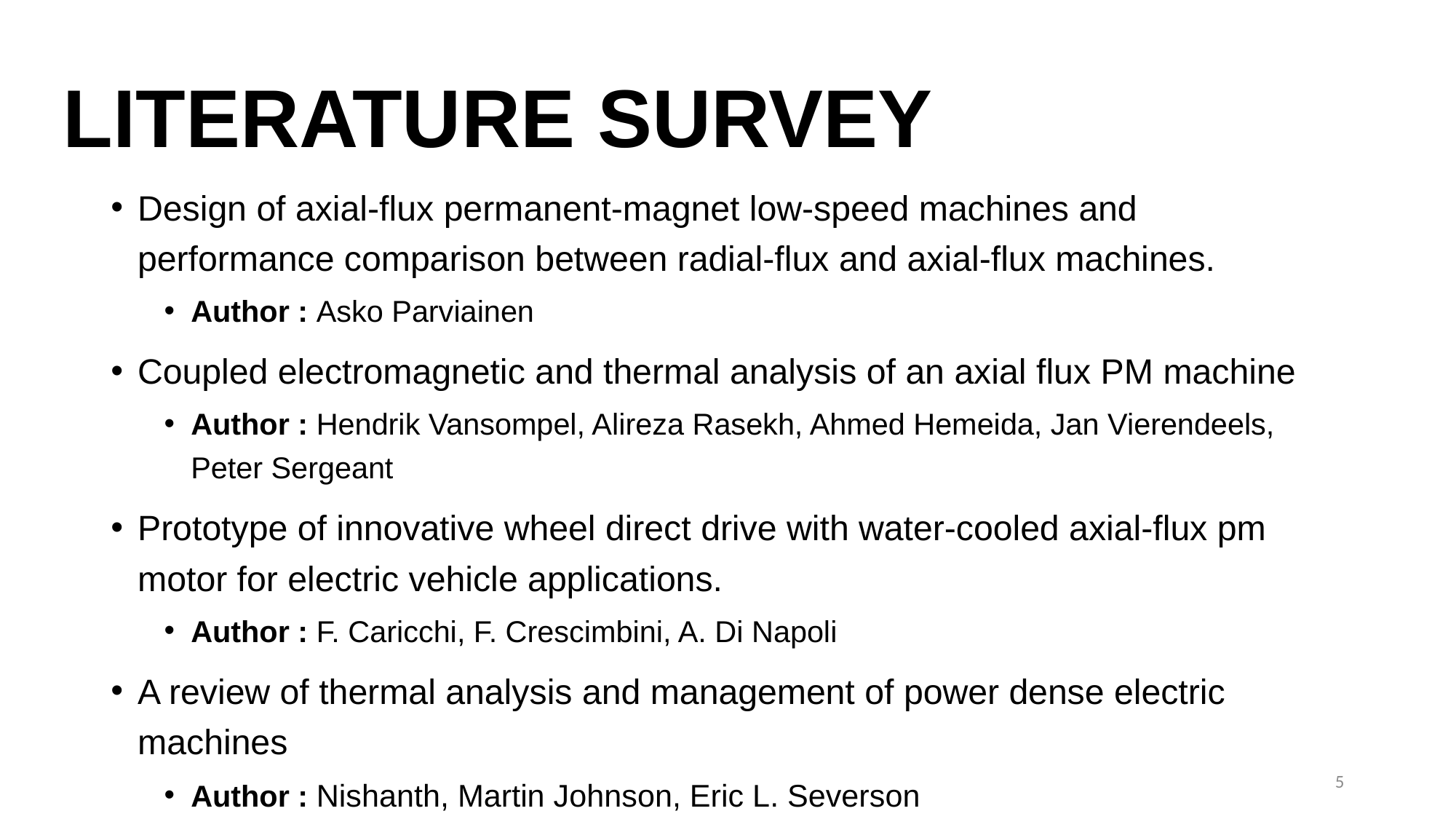

LITERATURE SURVEY
Design of axial-flux permanent-magnet low-speed machines and performance comparison between radial-flux and axial-flux machines.
Author : Asko Parviainen
Coupled electromagnetic and thermal analysis of an axial flux PM machine
Author : Hendrik Vansompel, Alireza Rasekh, Ahmed Hemeida, Jan Vierendeels, Peter Sergeant
Prototype of innovative wheel direct drive with water-cooled axial-flux pm motor for electric vehicle applications.
Author : F. Caricchi, F. Crescimbini, A. Di Napoli
A review of thermal analysis and management of power dense electric machines
Author : Nishanth, Martin Johnson, Eric L. Severson
5